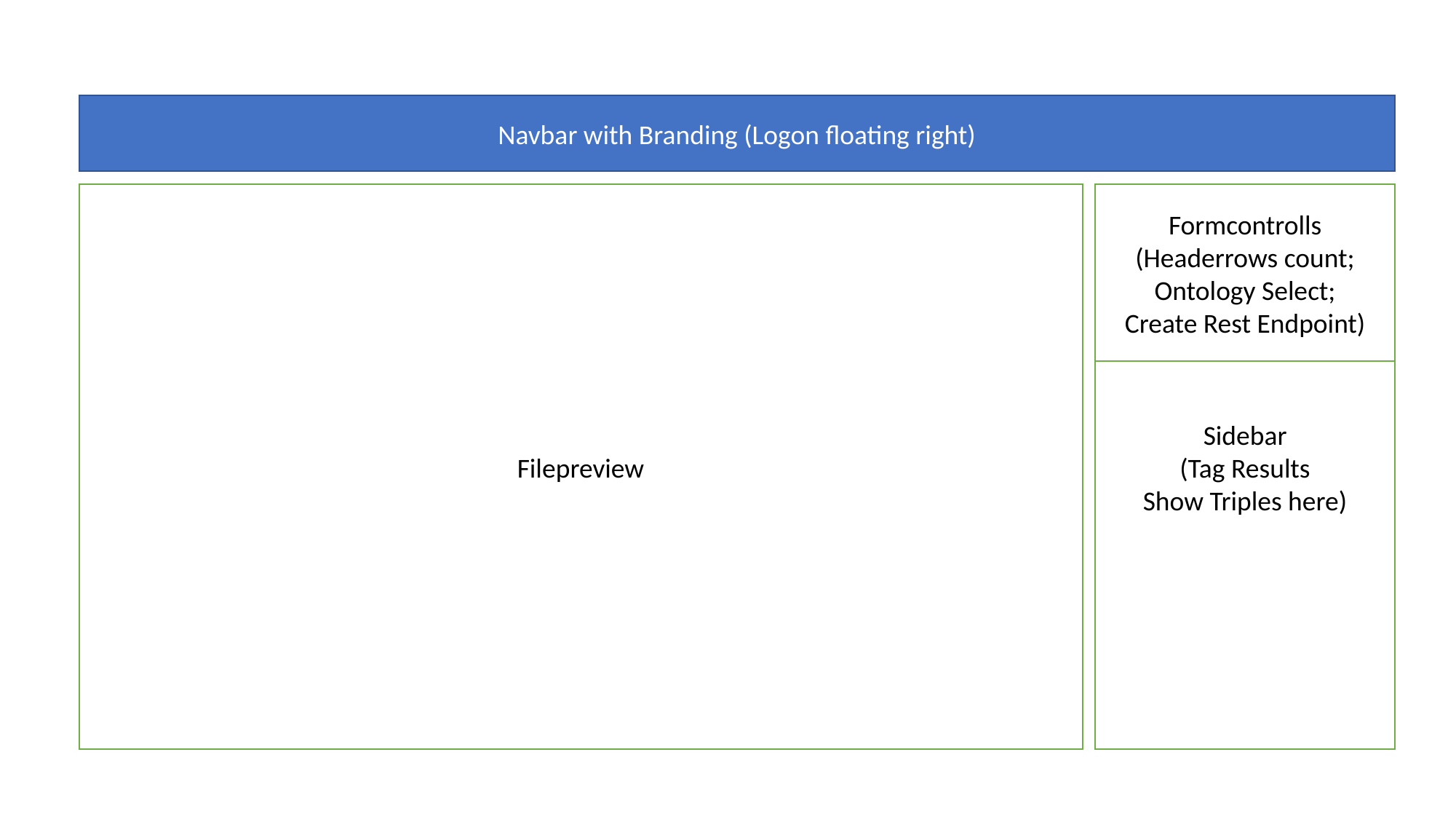

Navbar with Branding (Logon floating right)
Sidebar
(Tag Results
Show Triples here)
Formcontrolls
(Headerrows count;
Ontology Select;
Create Rest Endpoint)
Filepreview